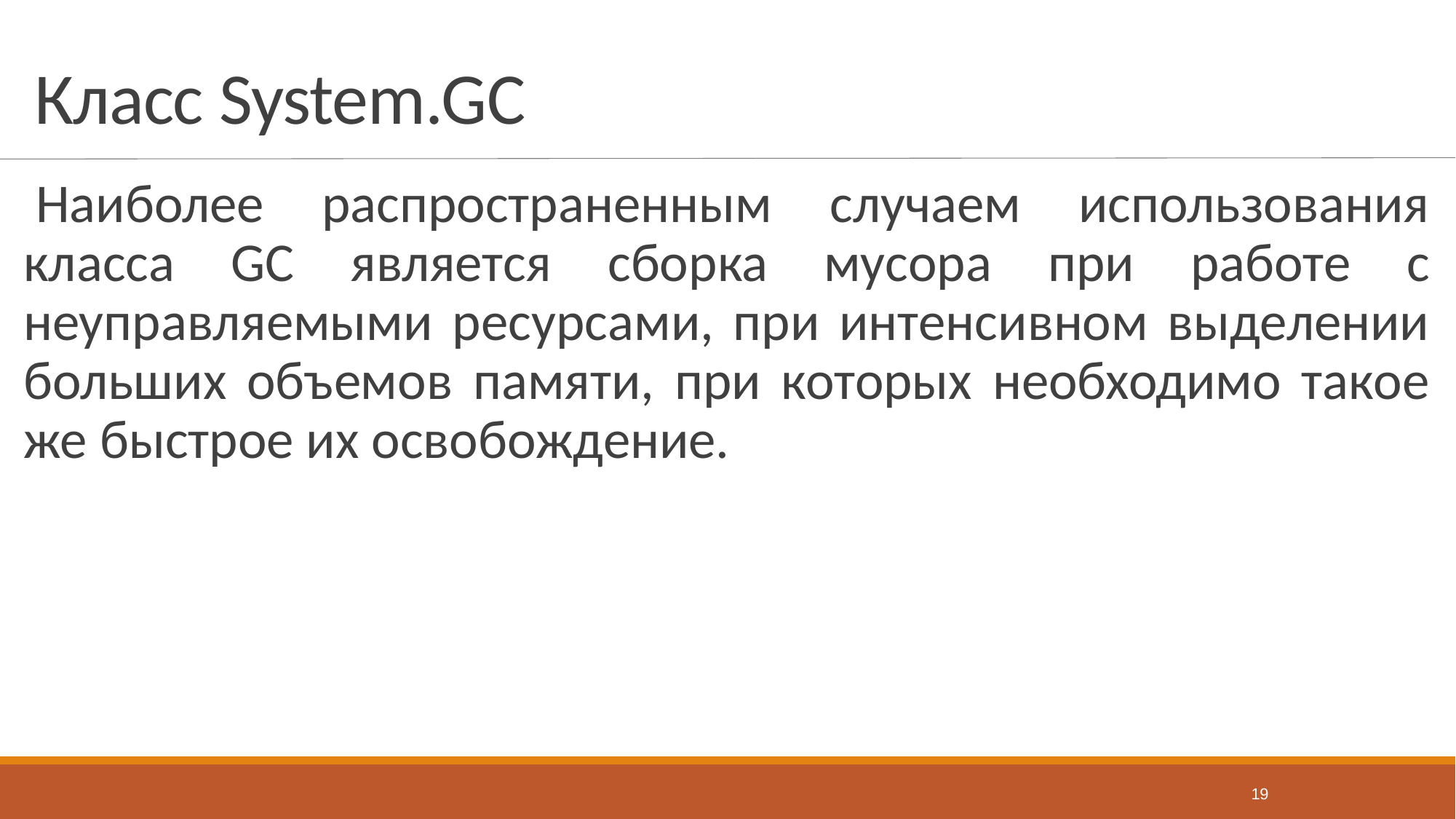

# Класс System.GC
Наиболее распространенным случаем использования класса GC является сборка мусора при работе с неуправляемыми ресурсами, при интенсивном выделении больших объемов памяти, при которых необходимо такое же быстрое их освобождение.
19